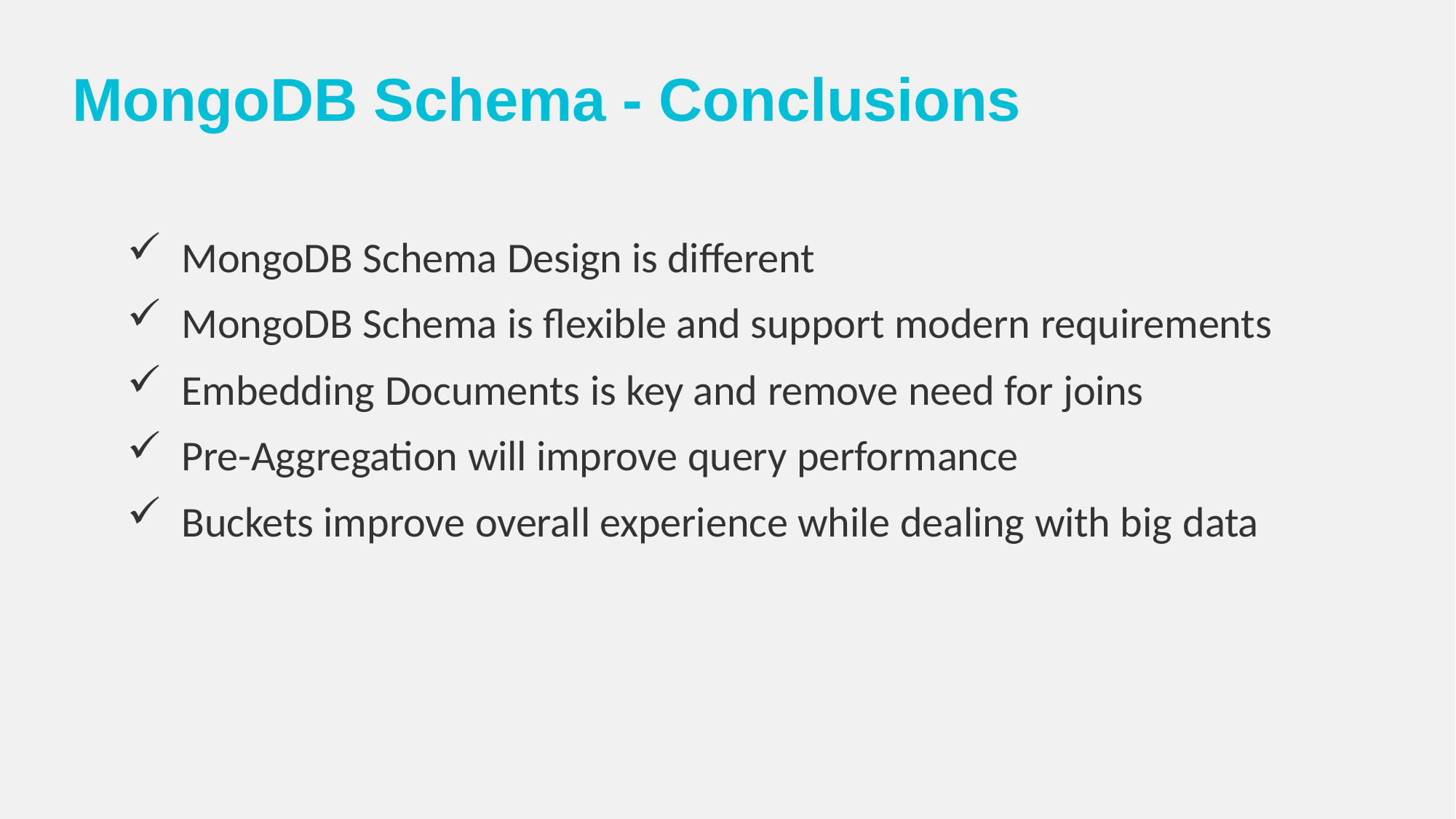

# MongoDB Schema - Conclusions
MongoDB Schema Design is different
MongoDB Schema is flexible and support modern requirements
Embedding Documents is key and remove need for joins
Pre-Aggregation will improve query performance
Buckets improve overall experience while dealing with big data